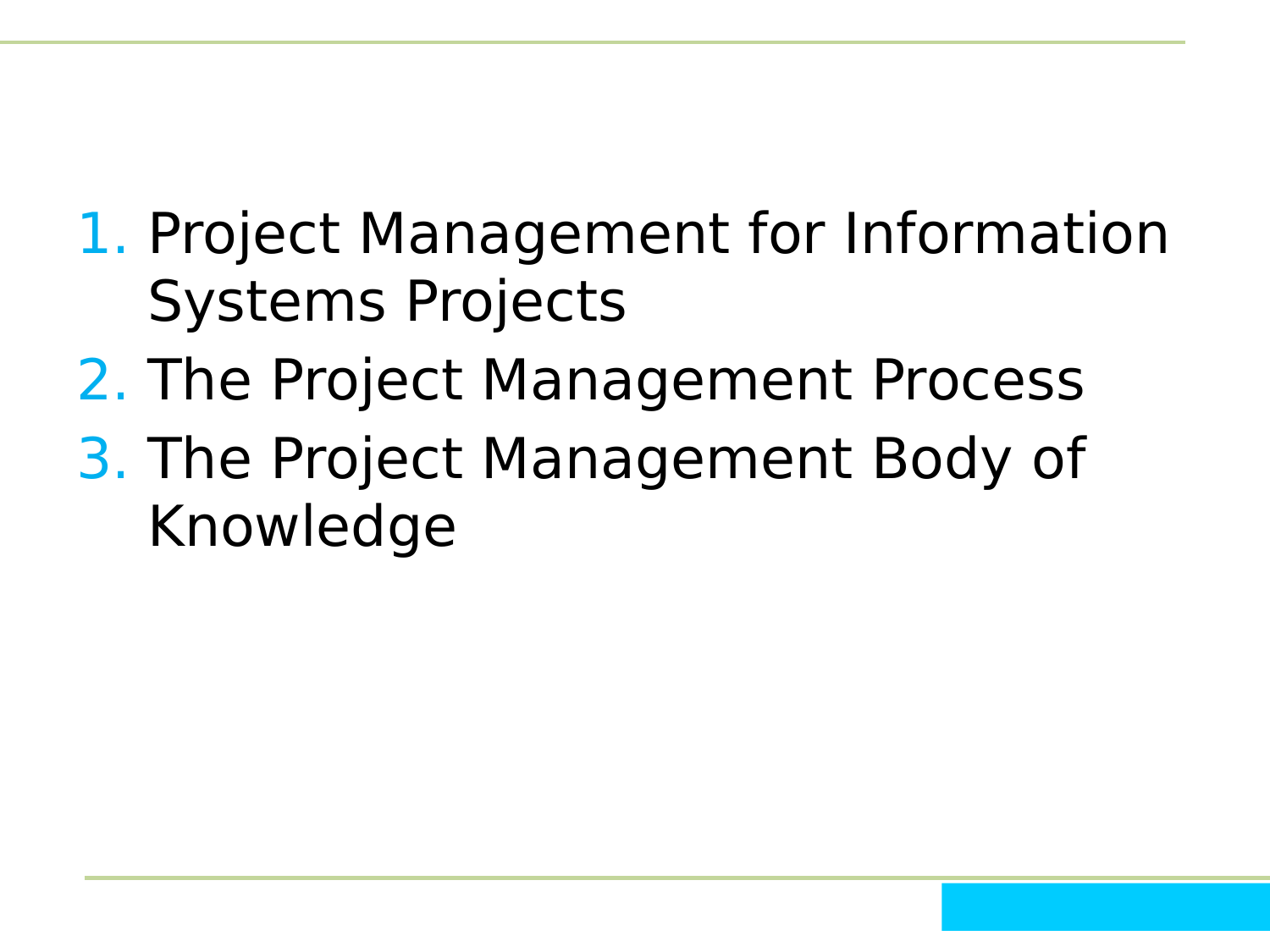

#
Project Management for Information Systems Projects
The Project Management Process
The Project Management Body of Knowledge